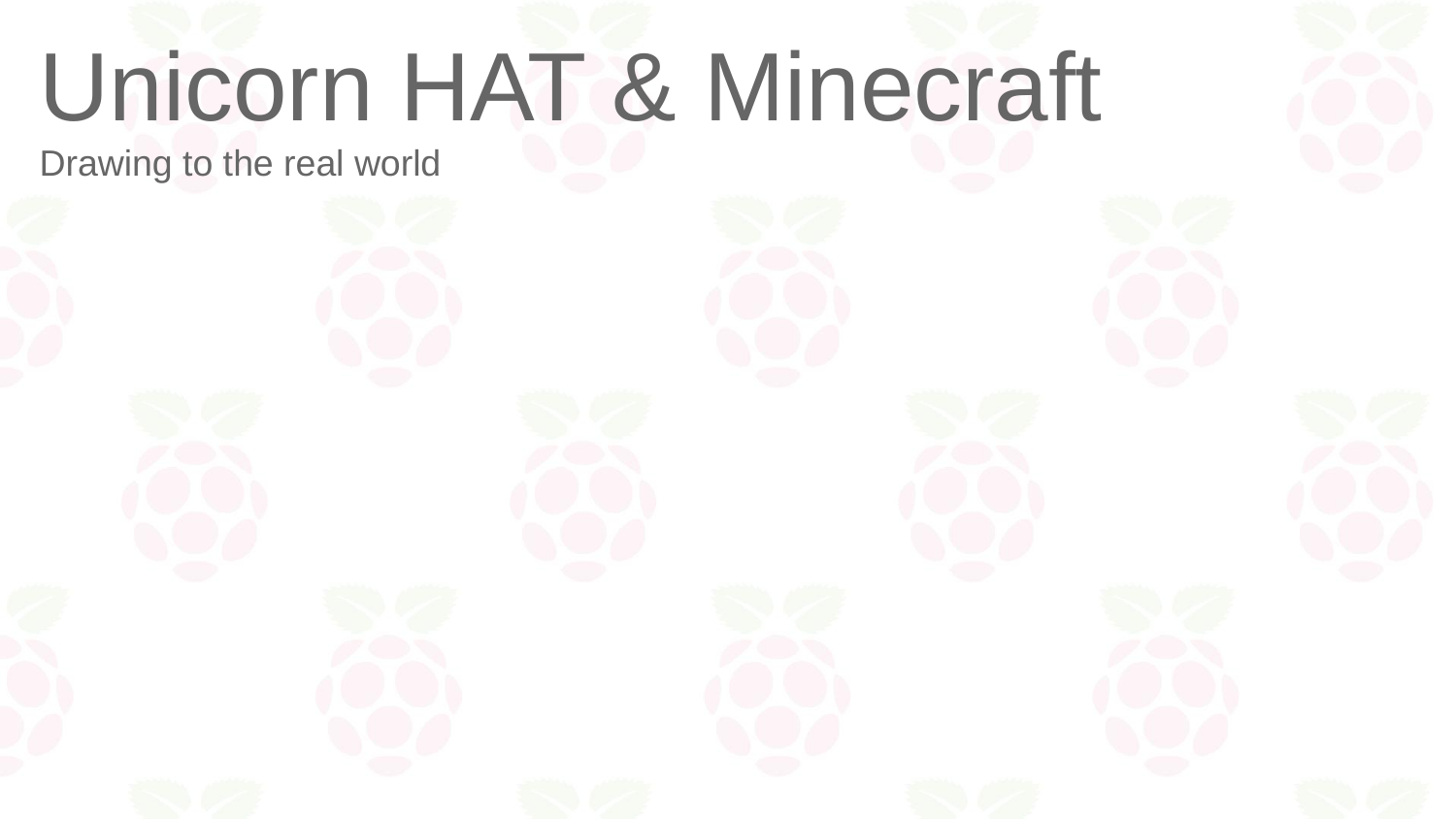

# Unicorn HAT & Minecraft
Drawing to the real world